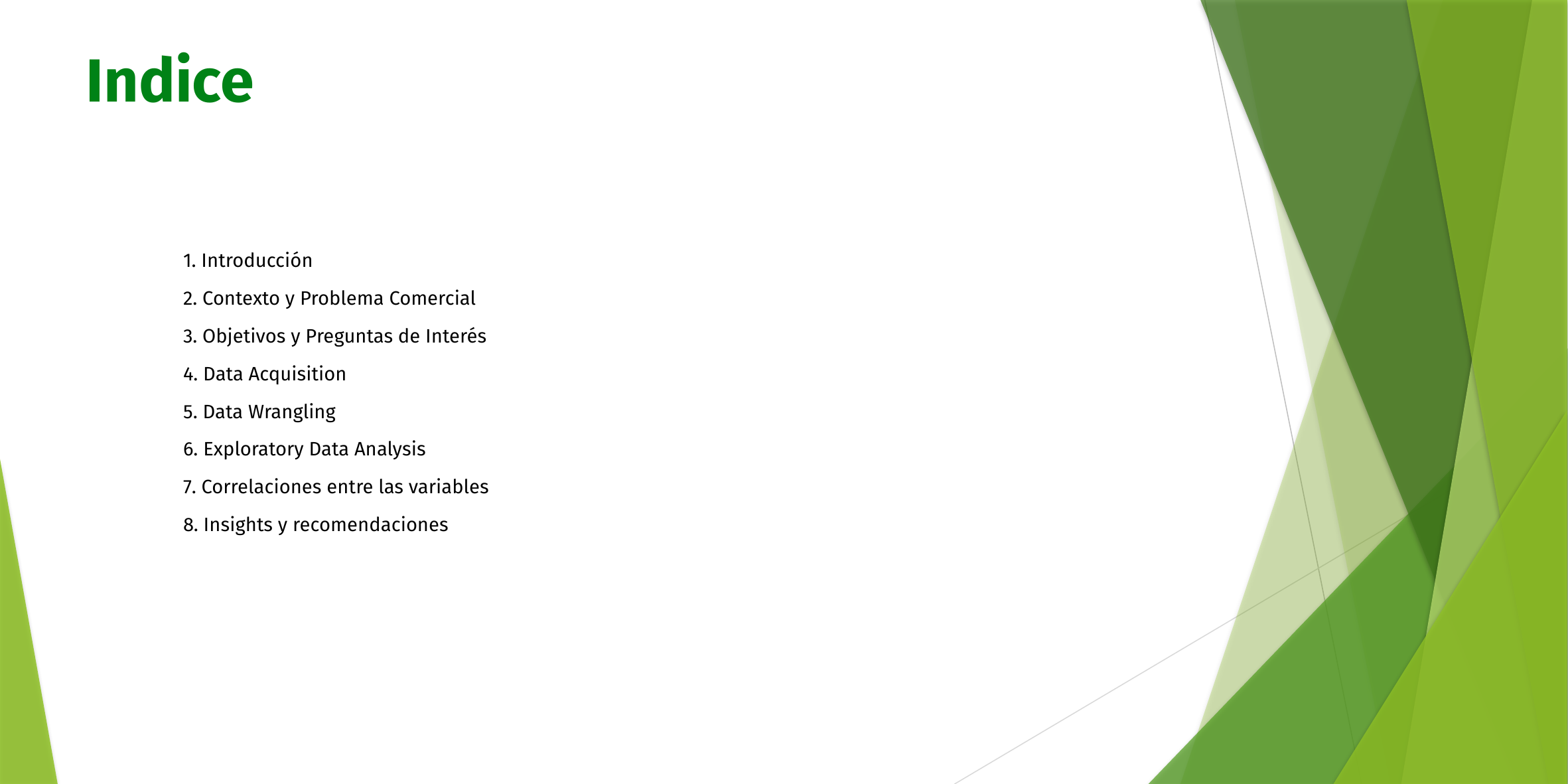

# Indice
1. Introducción
2. Contexto y Problema Comercial
3. Objetivos y Preguntas de Interés
4. Data Acquisition
5. Data Wrangling
6. Exploratory Data Analysis
7. Correlaciones entre las variables
8. Insights y recomendaciones